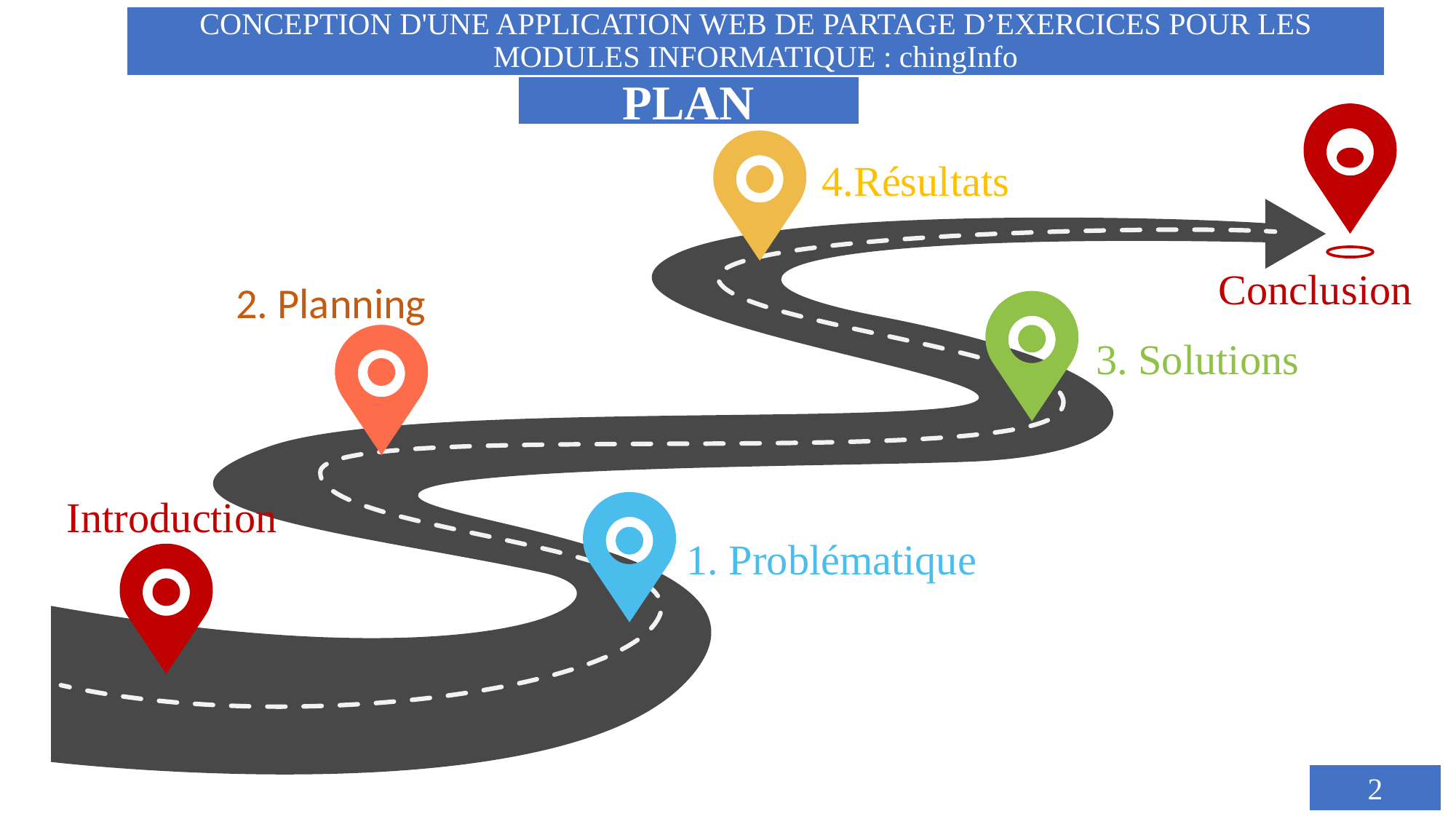

CONCEPTION D'UNE APPLICATION WEB DE PARTAGE D’EXERCICES POUR LES MODULES INFORMATIQUE : chingInfo
PLAN

4.Résultats

Conclusion
2. Planning
3. Solutions
Introduction
1. Problématique

2